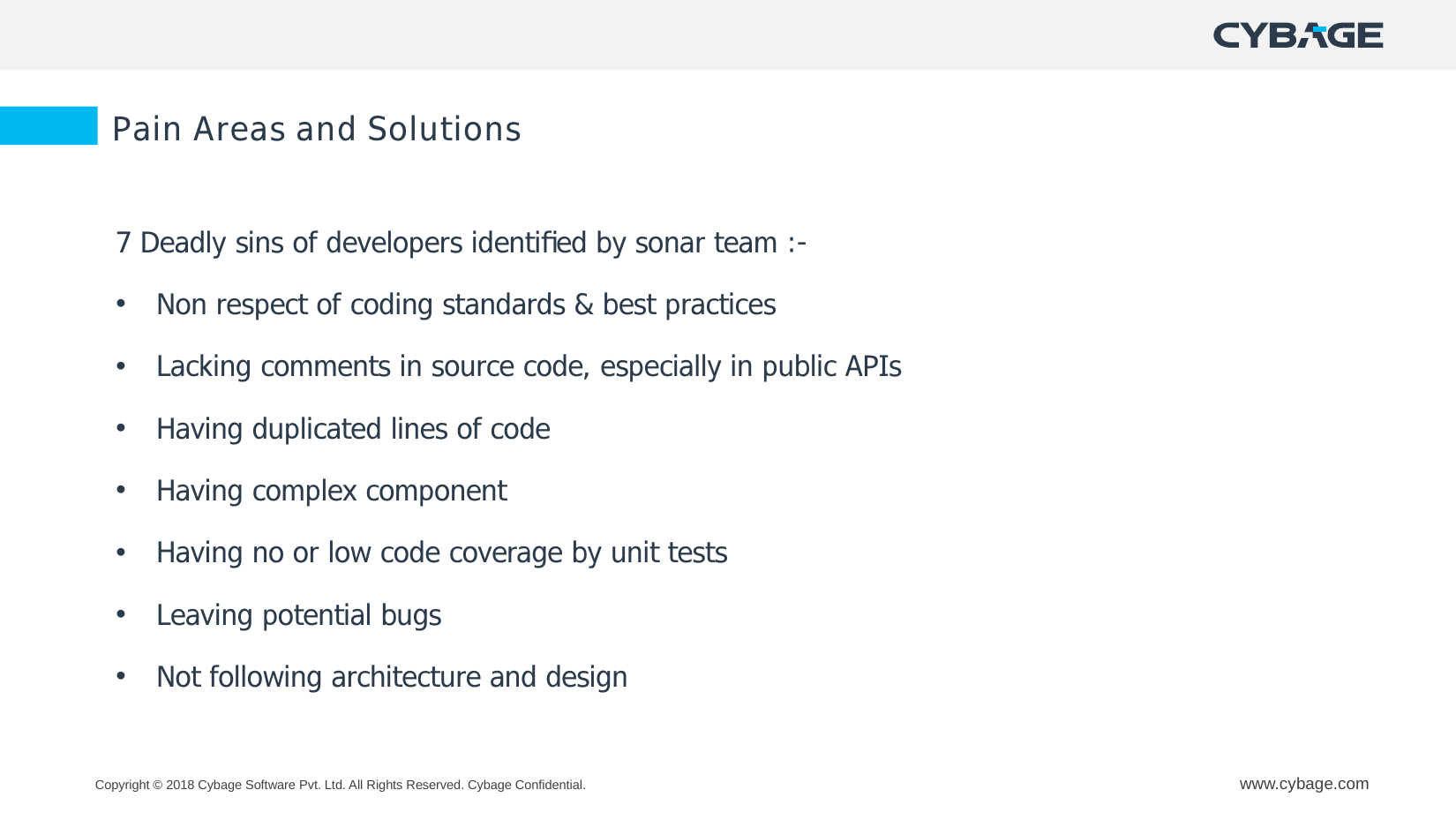

Pain Areas and Solutions

7 Deadly sins of developers identified by sonar team :-
Non respect of coding standards & best practices
Lacking comments in source code, especially in public APIs
Having duplicated lines of code
Having complex component
Having no or low code coverage by unit tests
Leaving potential bugs
Not following architecture and design